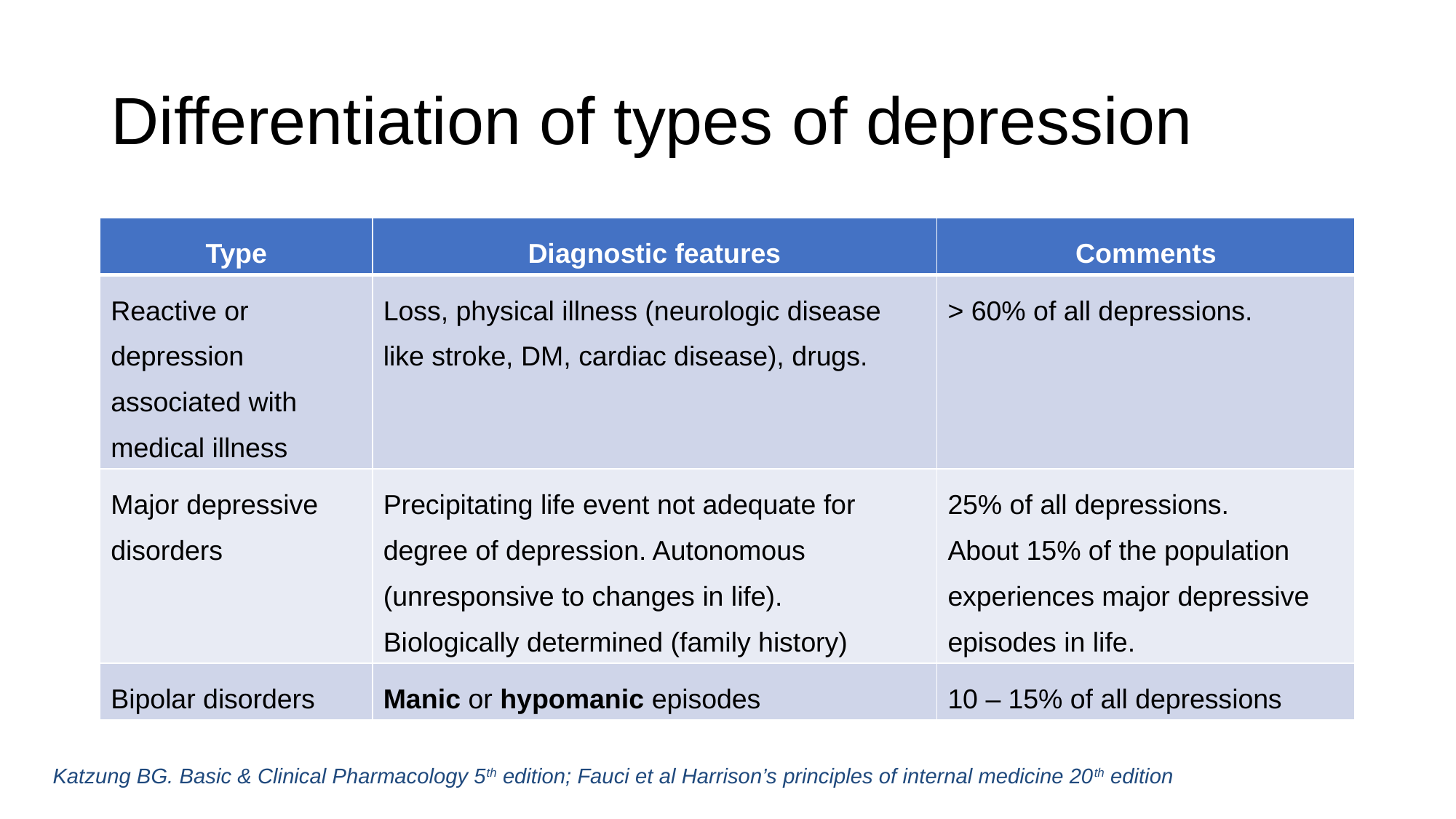

# Differentiation of types of depression
| Type | Diagnostic features | Comments |
| --- | --- | --- |
| Reactive or depression associated with medical illness | Loss, physical illness (neurologic disease like stroke, DM, cardiac disease), drugs. | > 60% of all depressions. |
| Major depressive disorders | Precipitating life event not adequate for degree of depression. Autonomous (unresponsive to changes in life). Biologically determined (family history) | 25% of all depressions. About 15% of the population experiences major depressive episodes in life. |
| Bipolar disorders | Manic or hypomanic episodes | 10 – 15% of all depressions |
Katzung BG. Basic & Clinical Pharmacology 5th edition; Fauci et al Harrison’s principles of internal medicine 20th edition